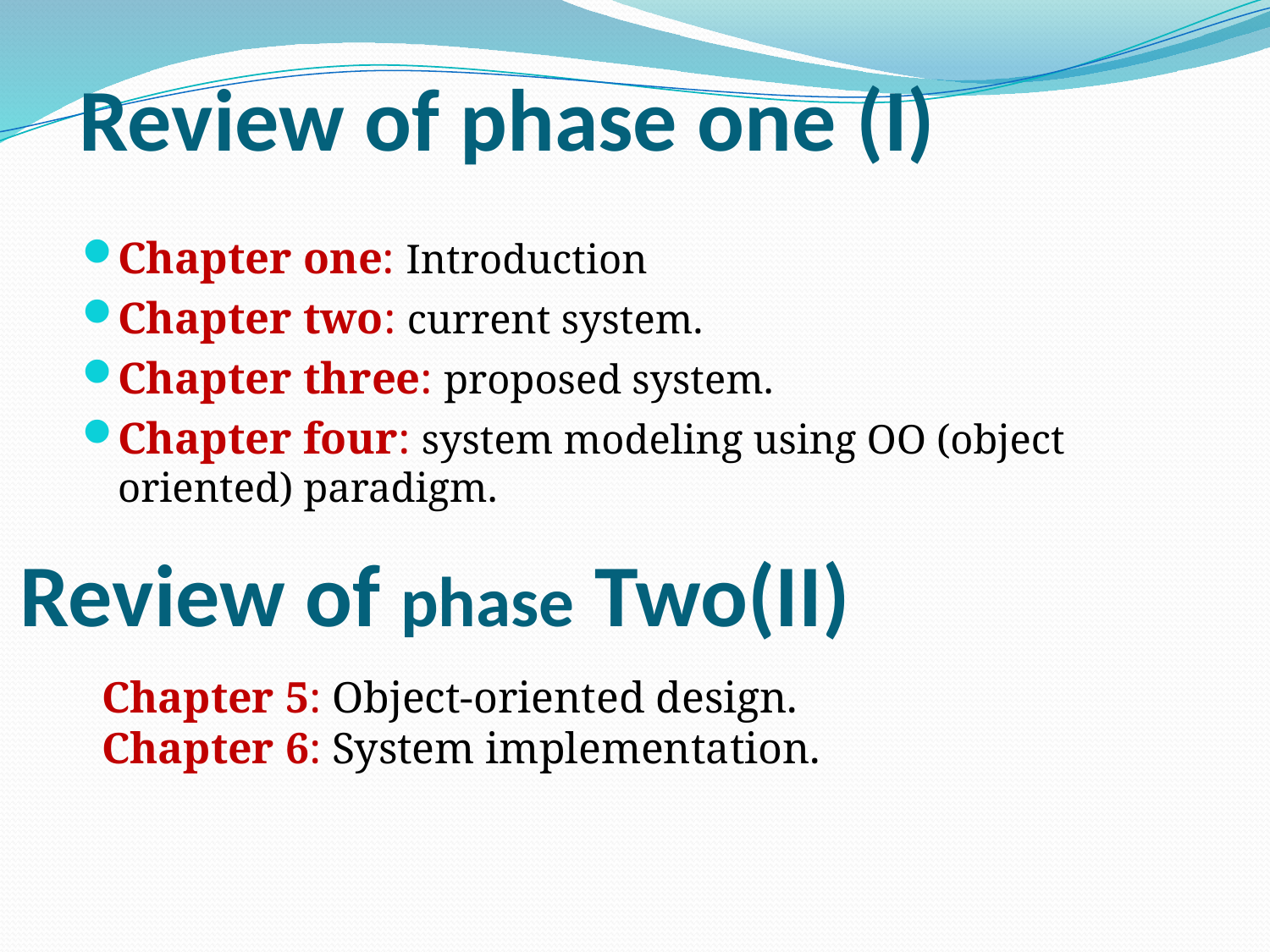

# Review of phase one (I)

Chapter one: Introduction
Chapter two: current system.
Chapter three: proposed system.
Chapter four: system modeling using OO (object oriented) paradigm.

 Review of phase Two(II)
Chapter 5: Object-oriented design.
Chapter 6: System implementation.